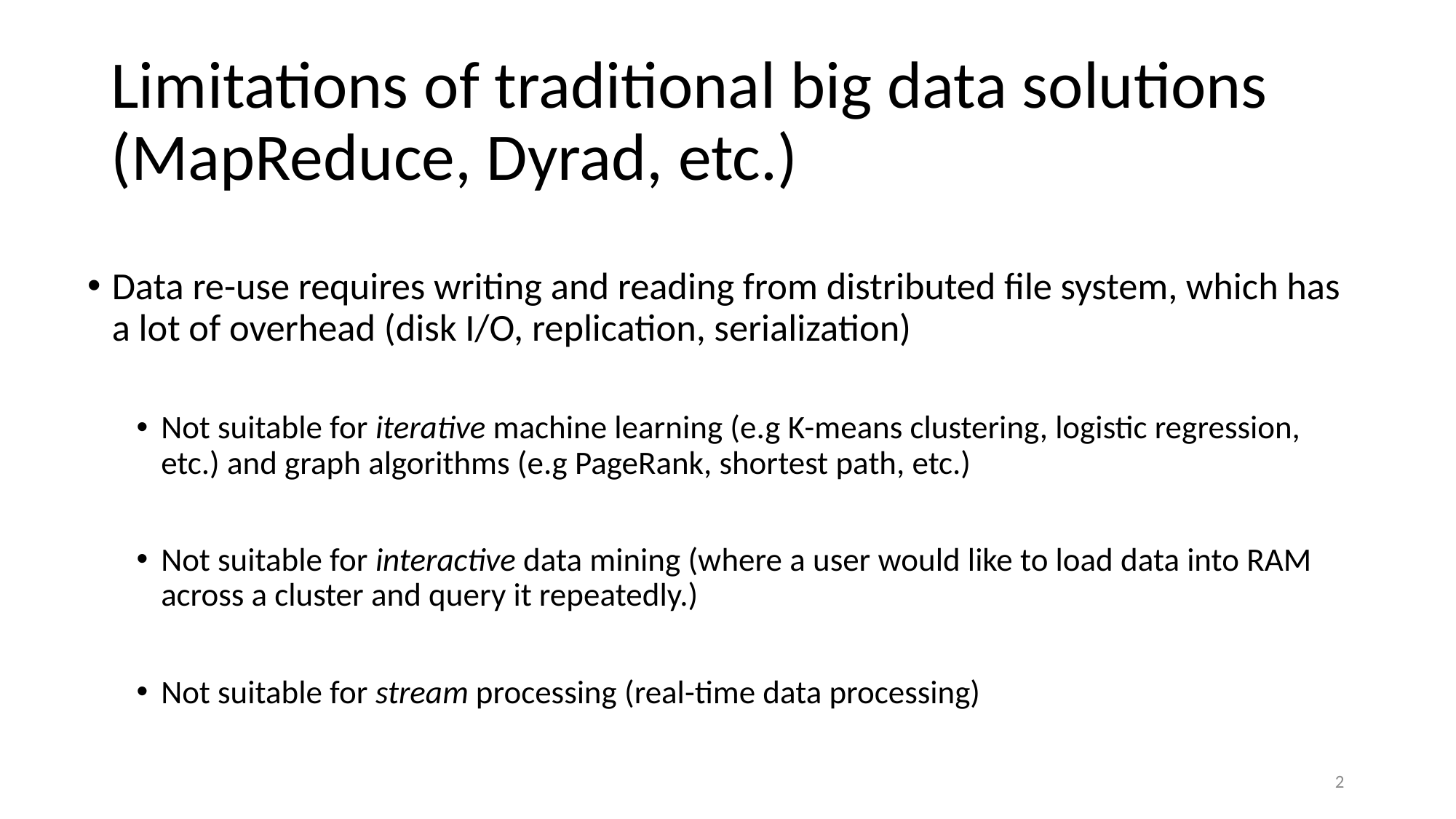

# Limitations of traditional big data solutions (MapReduce, Dyrad, etc.)

Data re-use requires writing and reading from distributed file system, which has a lot of overhead (disk I/O, replication, serialization)

Not suitable for iterative machine learning (e.g K-means clustering, logistic regression, etc.) and graph algorithms (e.g PageRank, shortest path, etc.)

Not suitable for interactive data mining (where a user would like to load data into RAM across a cluster and query it repeatedly.)

Not suitable for stream processing (real-time data processing)

2